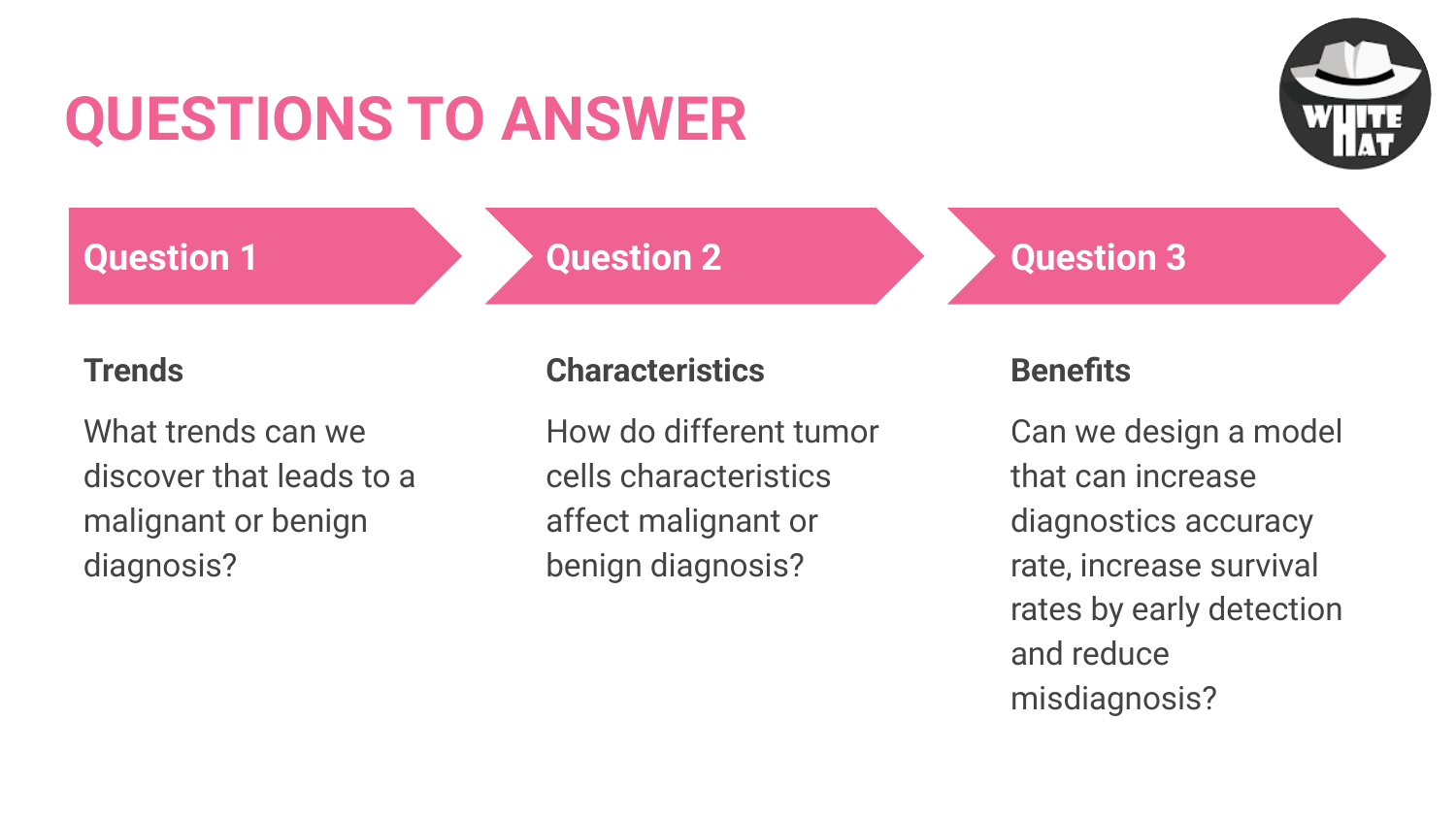

# QUESTIONS TO ANSWER

Question 1
Question 2
Question 3
Trends
What trends can we discover that leads to a malignant or benign diagnosis?

Characteristics
How do different tumor cells characteristics affect malignant or benign diagnosis?

Benefits
Can we design a model that can increase diagnostics accuracy rate, increase survival rates by early detection and reduce misdiagnosis?